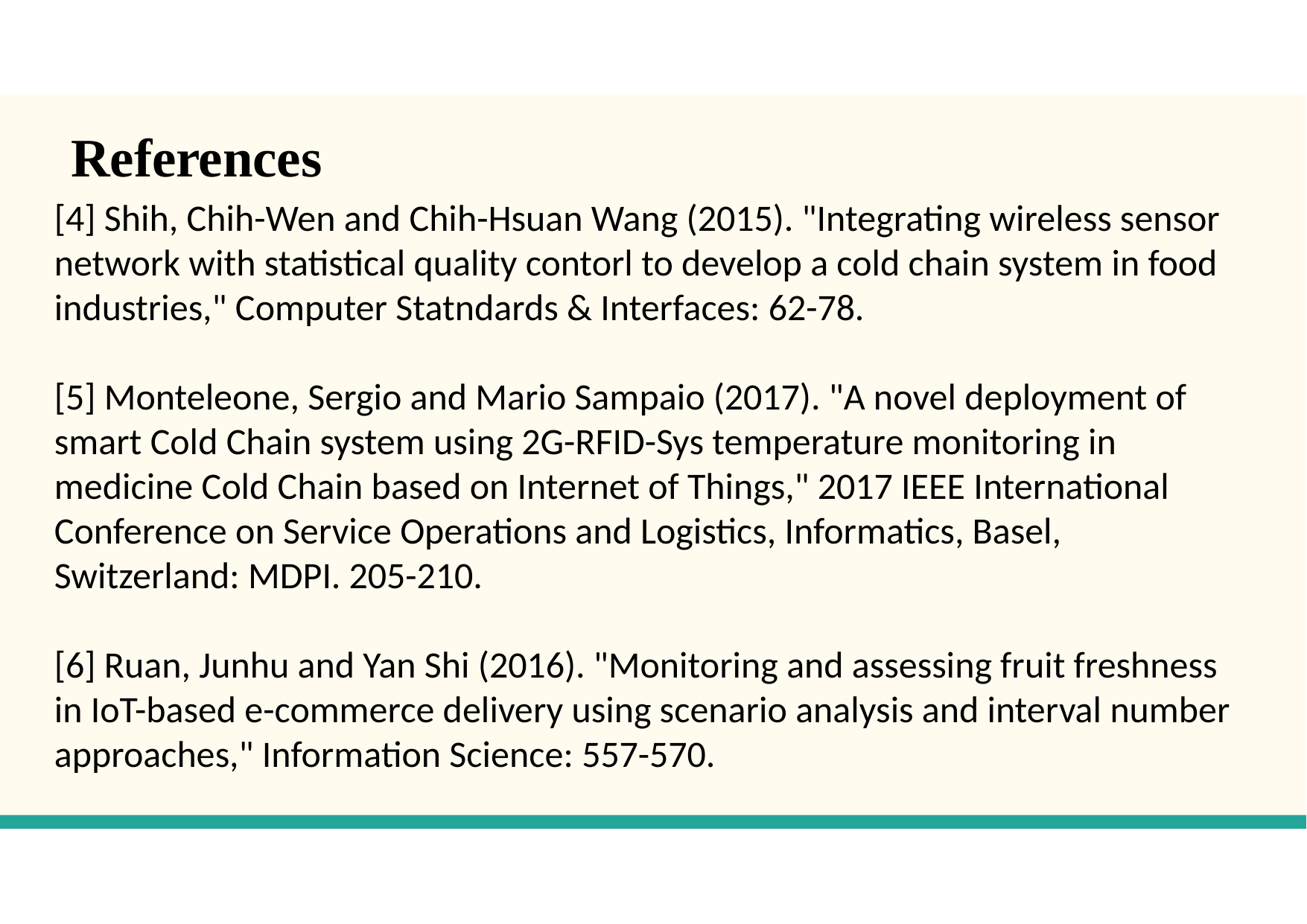

# References
[4] Shih, Chih-Wen and Chih-Hsuan Wang (2015). "Integrating wireless sensor network with statistical quality contorl to develop a cold chain system in food industries," Computer Statndards & Interfaces: 62-78.

[5] Monteleone, Sergio and Mario Sampaio (2017). "A novel deployment of smart Cold Chain system using 2G-RFID-Sys temperature monitoring in medicine Cold Chain based on Internet of Things," 2017 IEEE International Conference on Service Operations and Logistics, Informatics, Basel, Switzerland: MDPI. 205-210.

[6] Ruan, Junhu and Yan Shi (2016). "Monitoring and assessing fruit freshness in IoT-based e-commerce delivery using scenario analysis and interval number approaches," Information Science: 557-570.